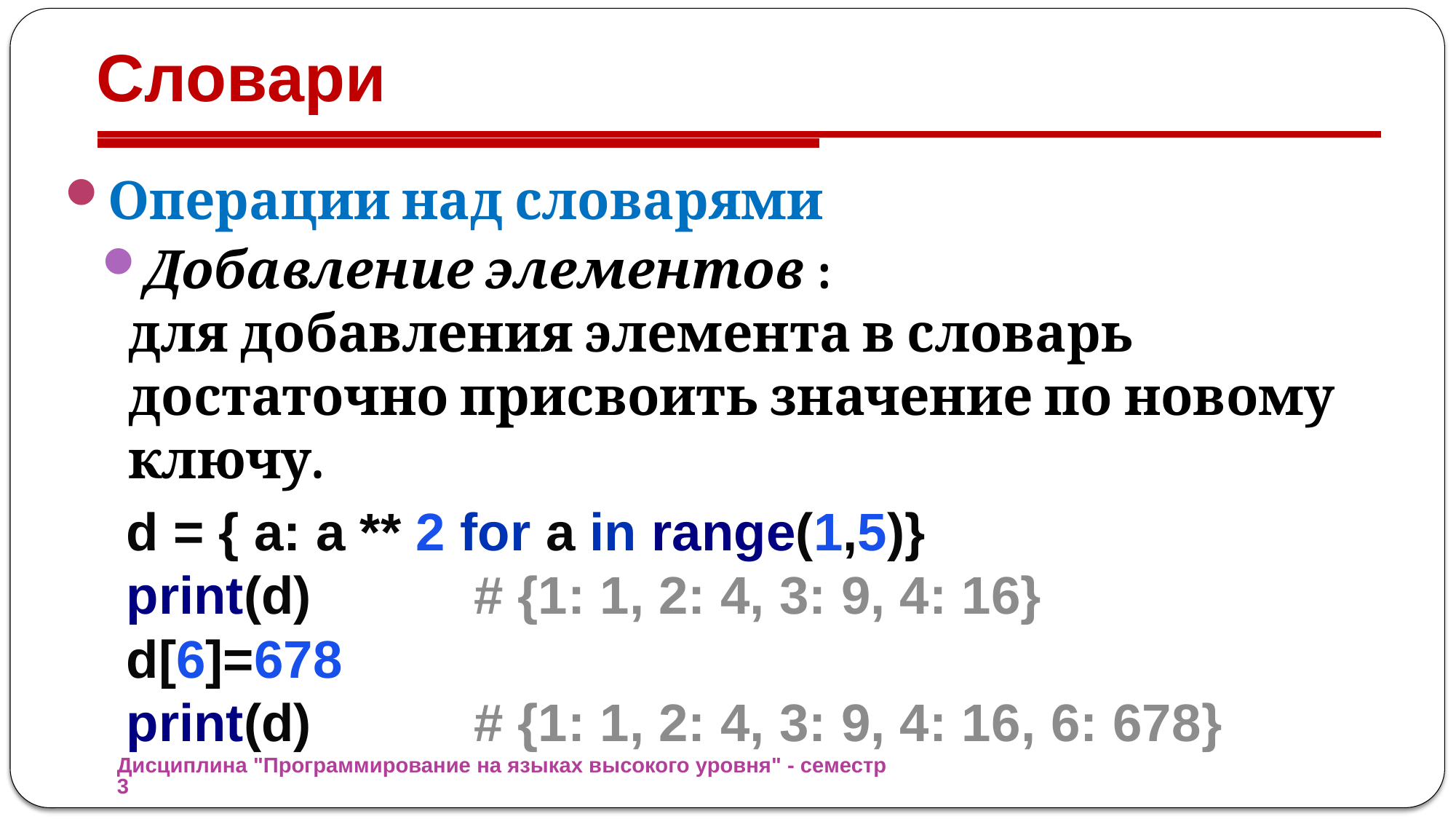

# Словари
Операции над словарями
Добавление элементов :
для добавления элемента в словарь достаточно присвоить значение по новому ключу.
d = { a: a ** 2 for a in range(1,5)}
print(d)           # {1: 1, 2: 4, 3: 9, 4: 16}
d[6]=678
print(d)           # {1: 1, 2: 4, 3: 9, 4: 16, 6: 678}

Дисциплина "Программирование на языках высокого уровня" - семестр 3